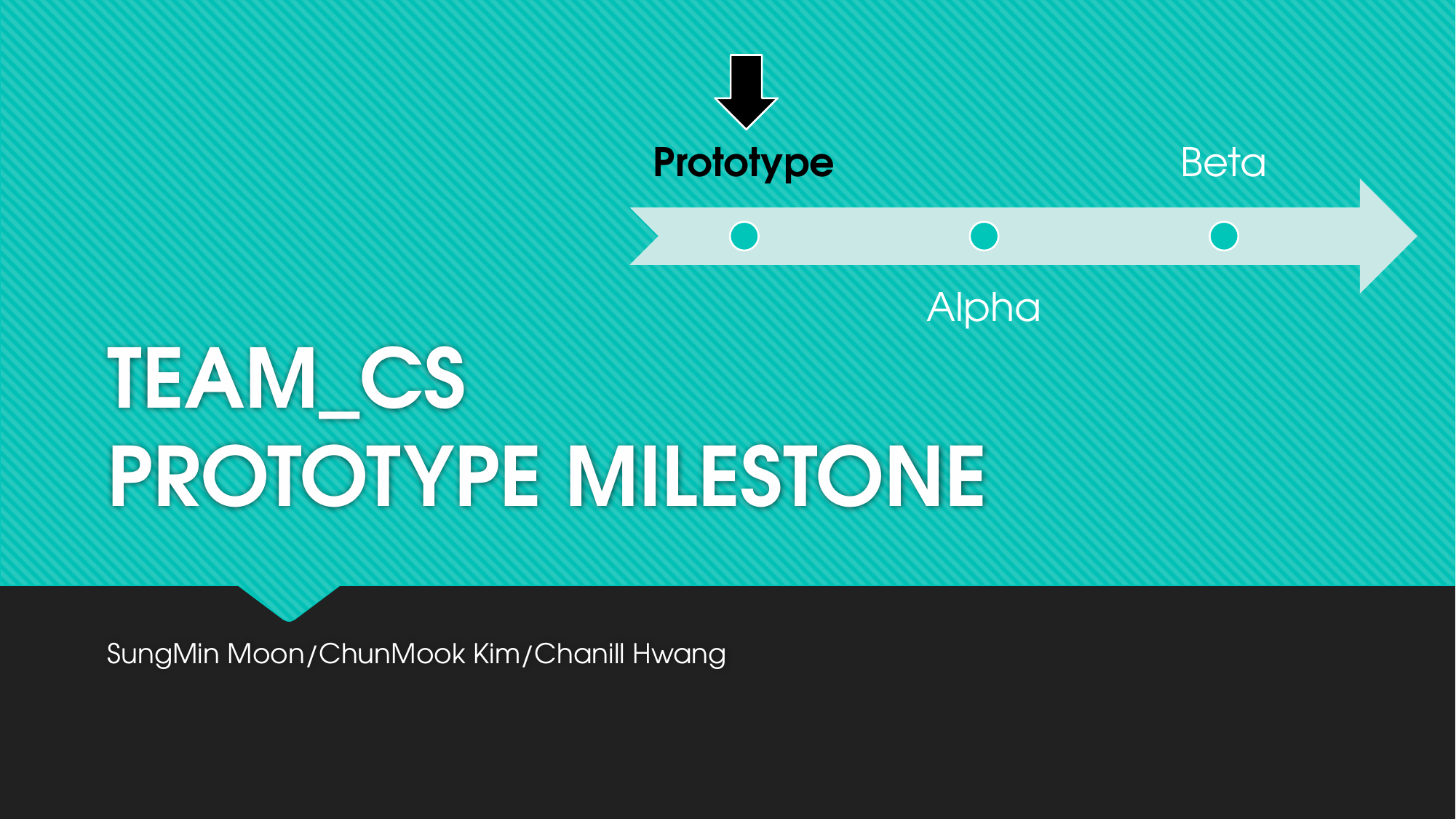

Prototype

Beta

Alpha
# TEAM_CS PROTOTYPE MILESTONE
SungMin Moon/ChunMook Kim/Chanill Hwang